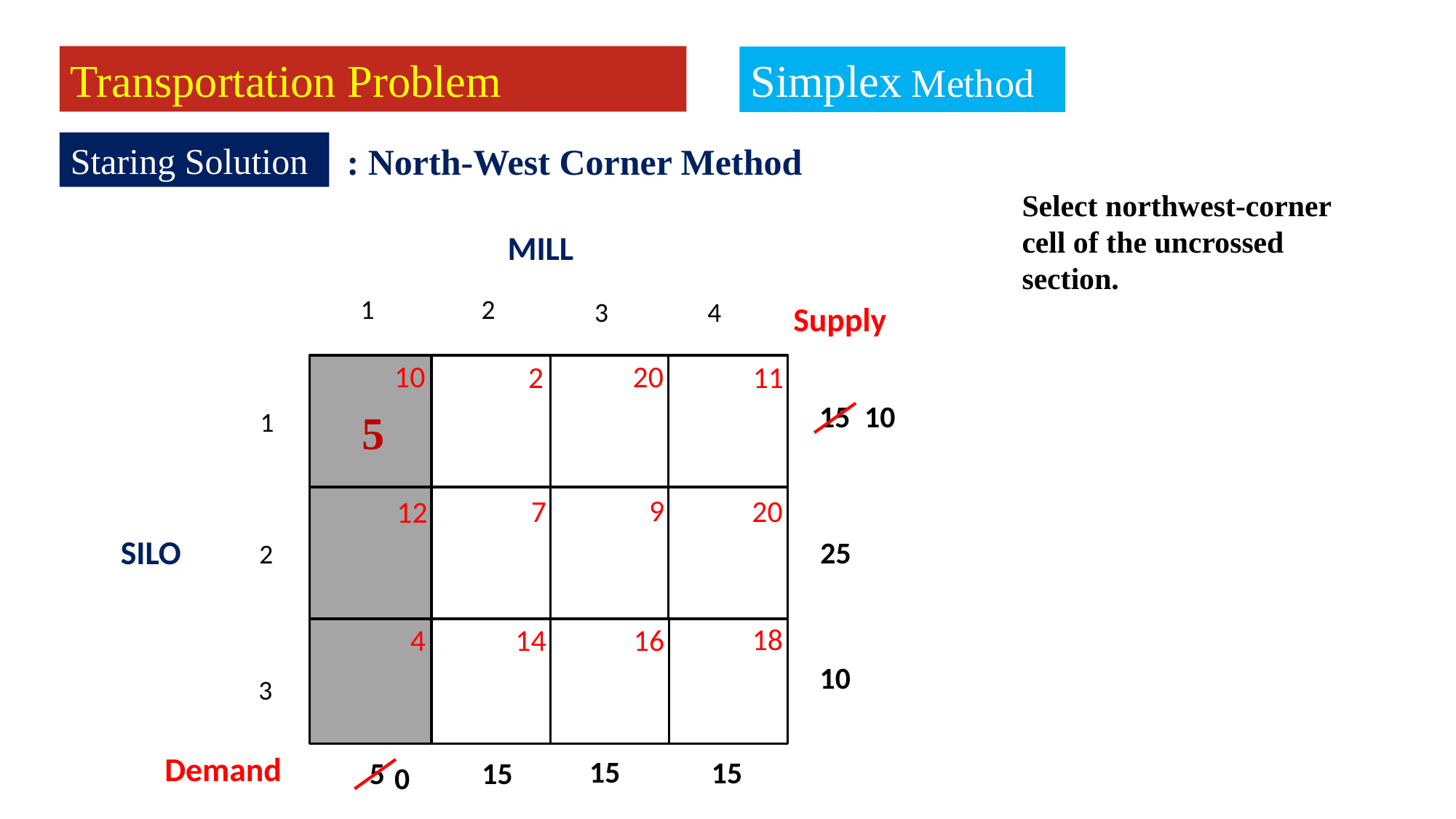

Transportation Problem
Simplex Method
Staring Solution
: North-West Corner Method
Select northwest-corner cell of the uncrossed section.
MILL
2
1
4
3

1
2
3

Supply
10
20
11
2
12
9
7
20
16
18
14
4
10
15
5
25
SILO
10
15
15
5
15
0
Demand